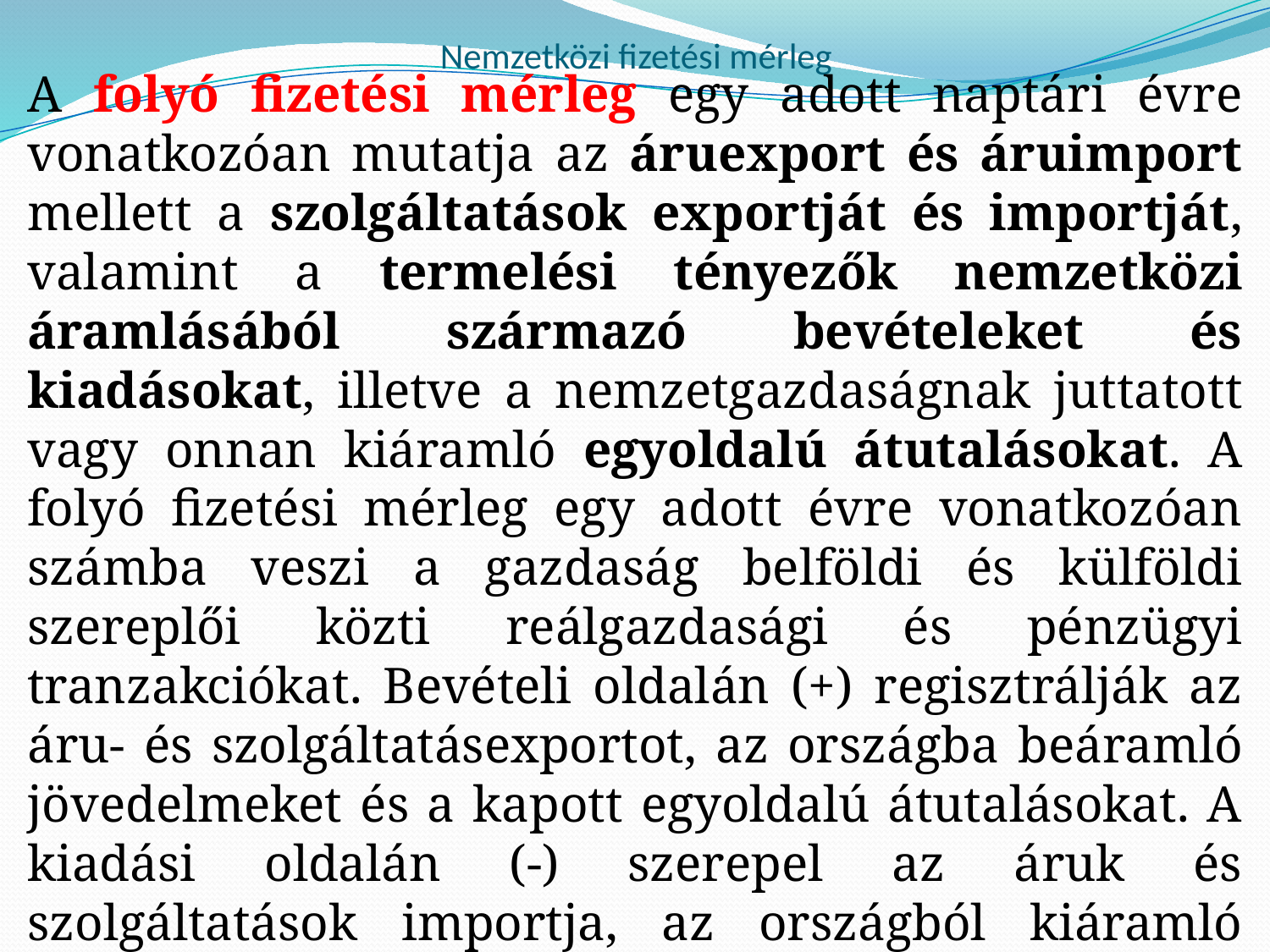

# Nemzetközi fizetési mérleg
A folyó fizetési mérleg egy adott naptári évre vonatkozóan mutatja az áruexport és áruimport mellett a szolgáltatások exportját és importját, valamint a termelési tényezők nemzetközi áramlásából származó bevételeket és kiadásokat, illetve a nemzetgazdaságnak juttatott vagy onnan kiáramló egyoldalú átutalásokat. A folyó fizetési mérleg egy adott évre vonatkozóan számba veszi a gazdaság belföldi és külföldi szereplői közti reálgazdasági és pénzügyi tranzakciókat. Bevételi oldalán (+) regisztrálják az áru- és szolgáltatásexportot, az országba beáramló jövedelmeket és a kapott egyoldalú átutalásokat. A kiadási oldalán (-) szerepel az áruk és szolgáltatások importja, az országból kiáramló jövedelmek és a kifizetett egyoldalú átutalások.